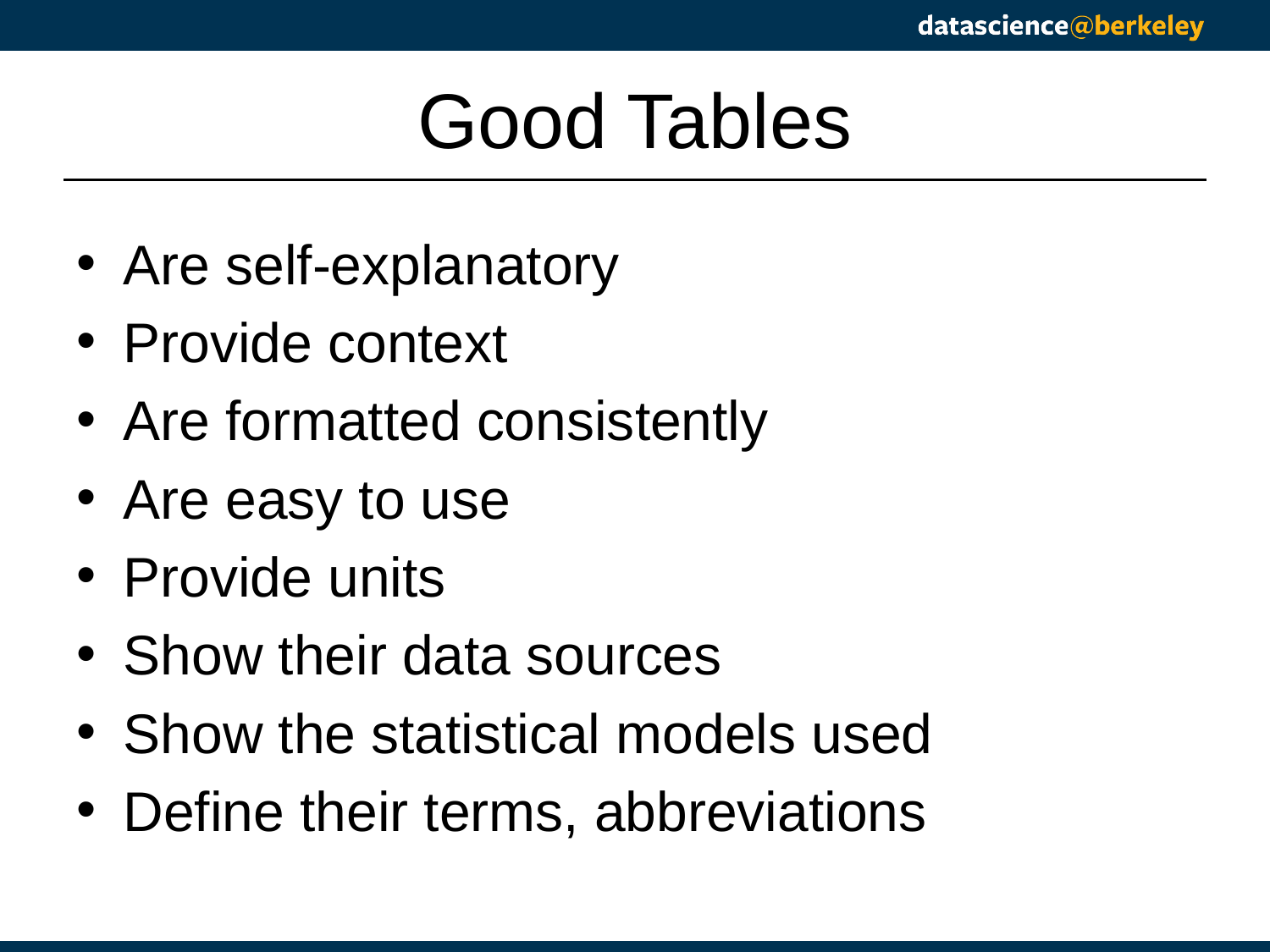

# Good Tables
Are self-explanatory
Provide context
Are formatted consistently
Are easy to use
Provide units
Show their data sources
Show the statistical models used
Define their terms, abbreviations